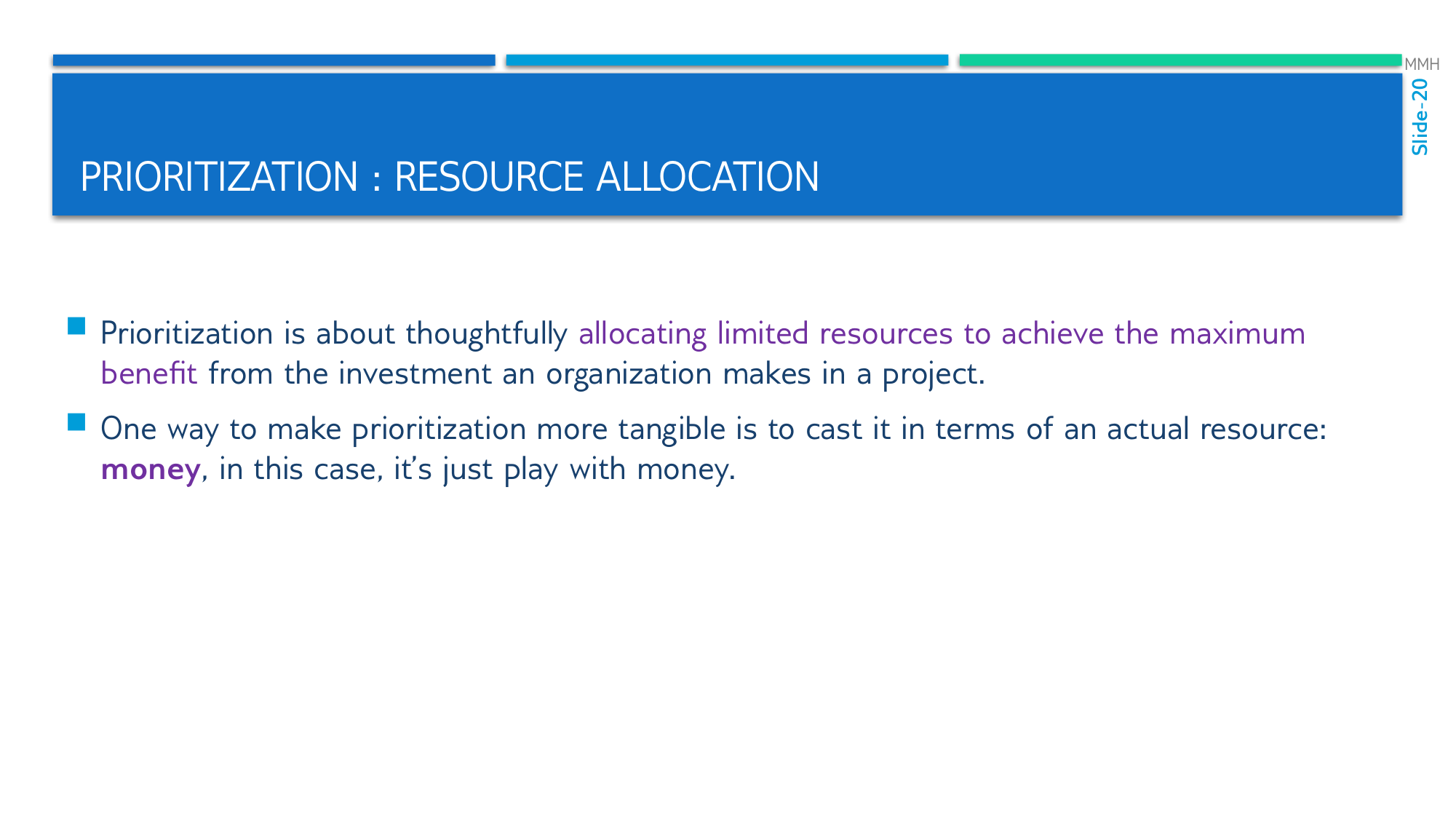

MMH
Slide-20
# Prioritization : Resource Allocation
Prioritization is about thoughtfully allocating limited resources to achieve the maximum benefit from the investment an organization makes in a project.
One way to make prioritization more tangible is to cast it in terms of an actual resource: money, in this case, it’s just play with money.